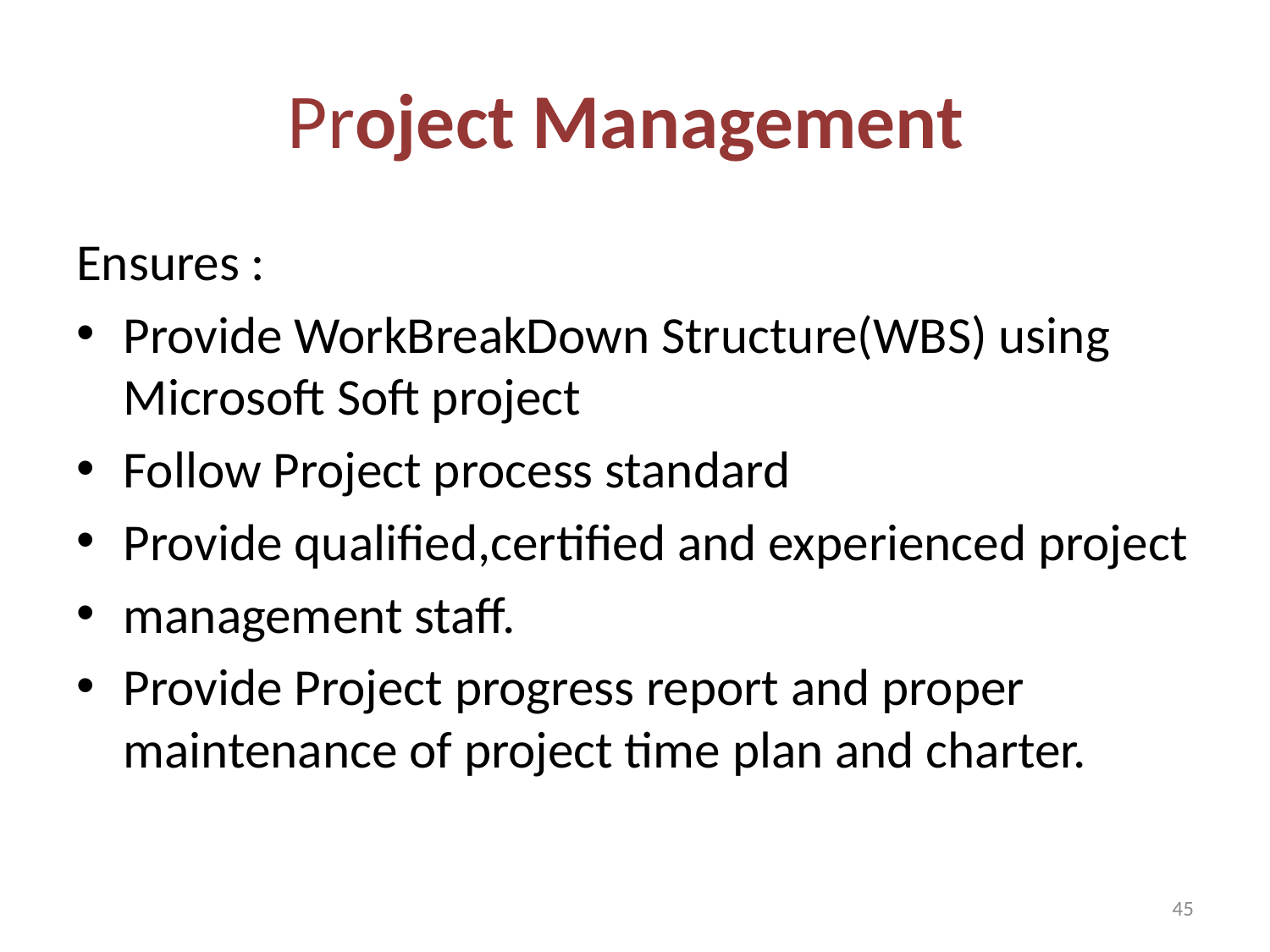

# Project Management
Ensures :
Provide WorkBreakDown Structure(WBS) using Microsoft Soft project
Follow Project process standard
Provide qualified,certified and experienced project
management staff.
Provide Project progress report and proper maintenance of project time plan and charter.

45